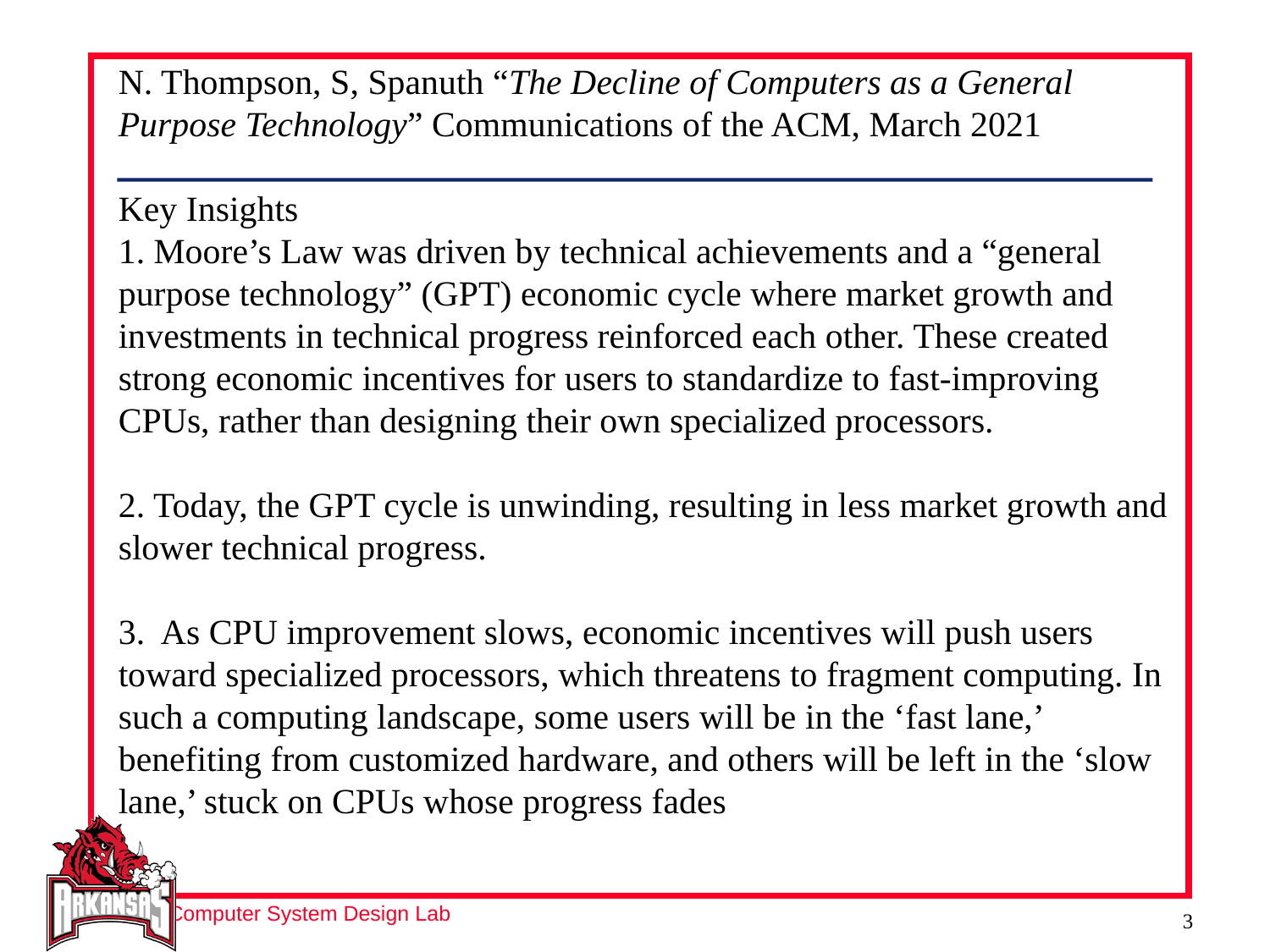

N. Thompson, S, Spanuth “The Decline of Computers as a General Purpose Technology” Communications of the ACM, March 2021
Key Insights
1. Moore’s Law was driven by technical achievements and a “general purpose technology” (GPT) economic cycle where market growth and investments in technical progress reinforced each other. These created strong economic incentives for users to standardize to fast-improving CPUs, rather than designing their own specialized processors.

2. Today, the GPT cycle is unwinding, resulting in less market growth and
slower technical progress.

3.  As CPU improvement slows, economic incentives will push users toward specialized processors, which threatens to fragment computing. In such a computing landscape, some users will be in the ‘fast lane,’ benefiting from customized hardware, and others will be left in the ‘slow lane,’ stuck on CPUs whose progress fades